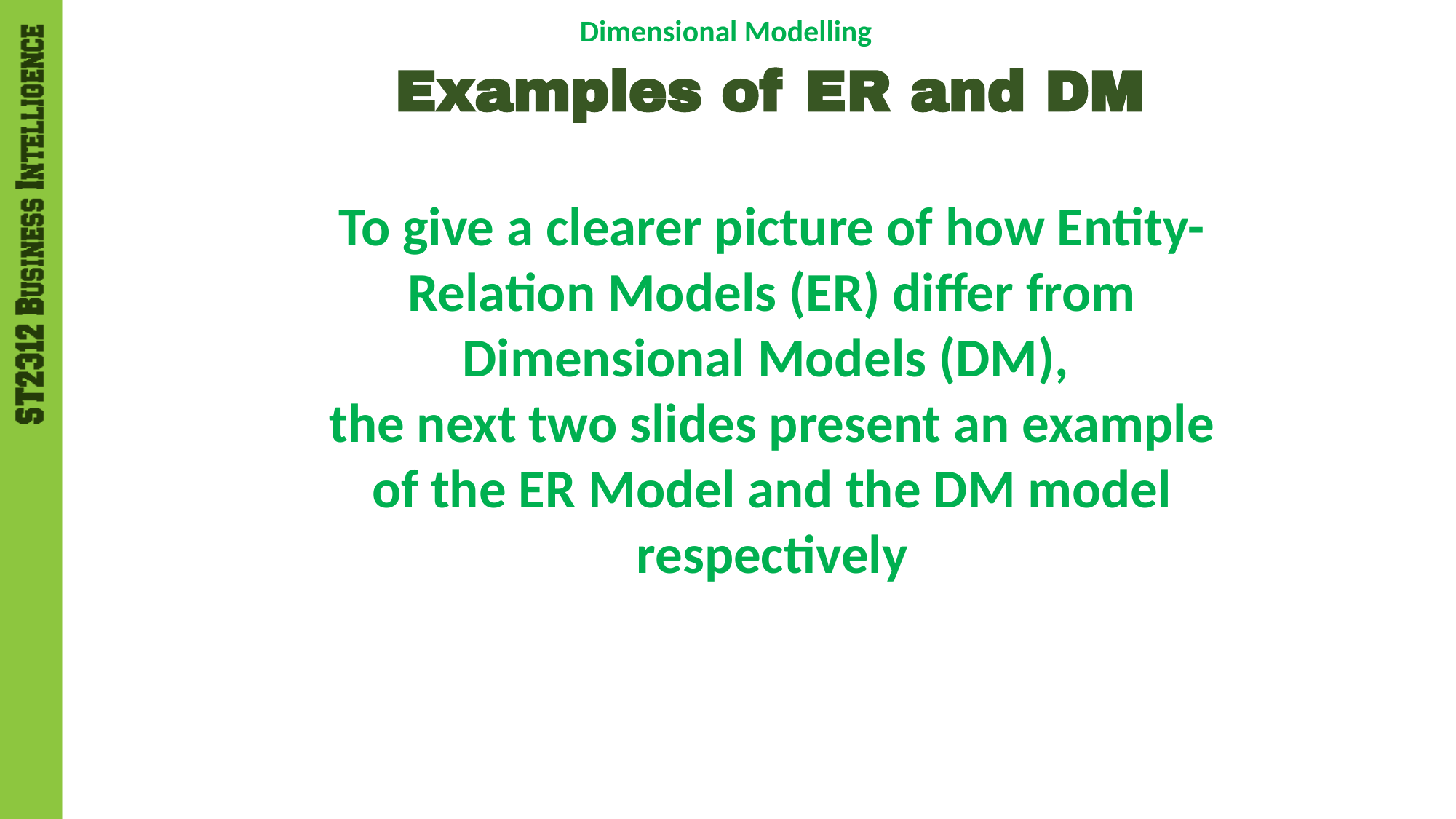

Dimensional Modelling
Examples of ER and DM
To give a clearer picture of how Entity-Relation Models (ER) differ from Dimensional Models (DM),
the next two slides present an example of the ER Model and the DM model respectively